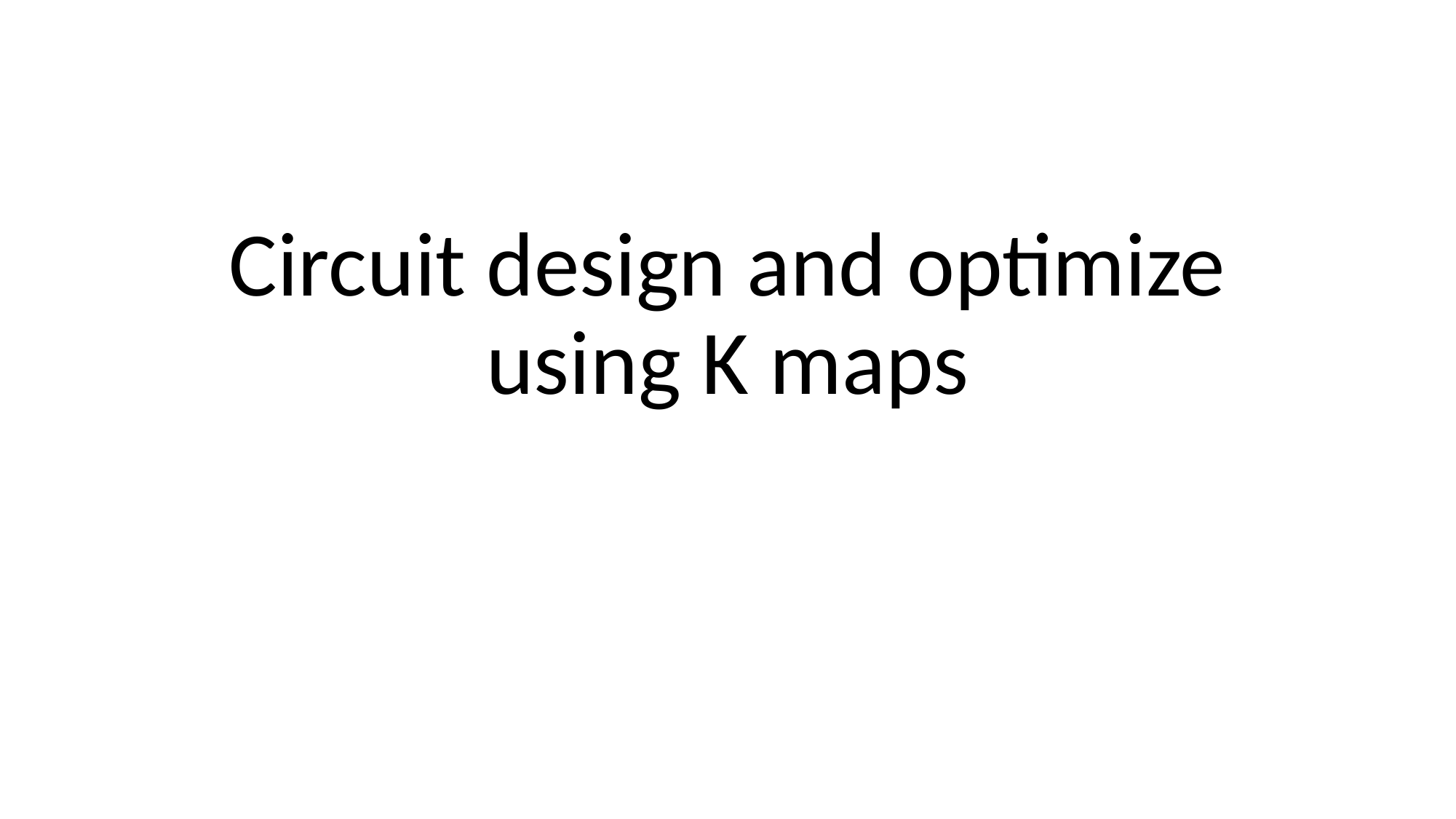

# Circuit design and optimize using K maps